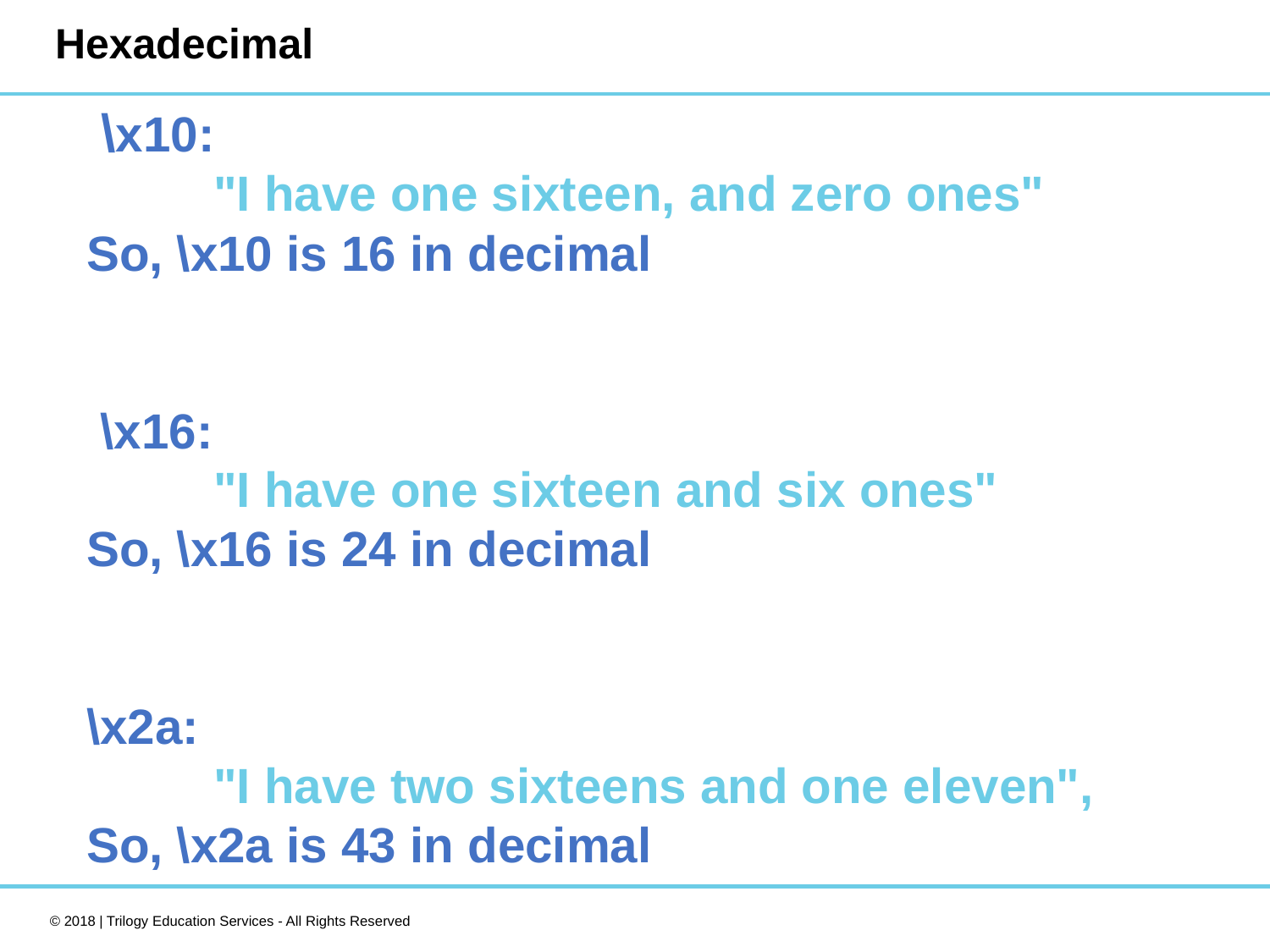

# Hexadecimal
 \x10:
	"I have one sixteen, and zero ones"
So, \x10 is 16 in decimal

 \x16:
	"I have one sixteen and six ones"
So, \x16 is 24 in decimal

\x2a:
	"I have two sixteens and one eleven",
So, \x2a is 43 in decimal